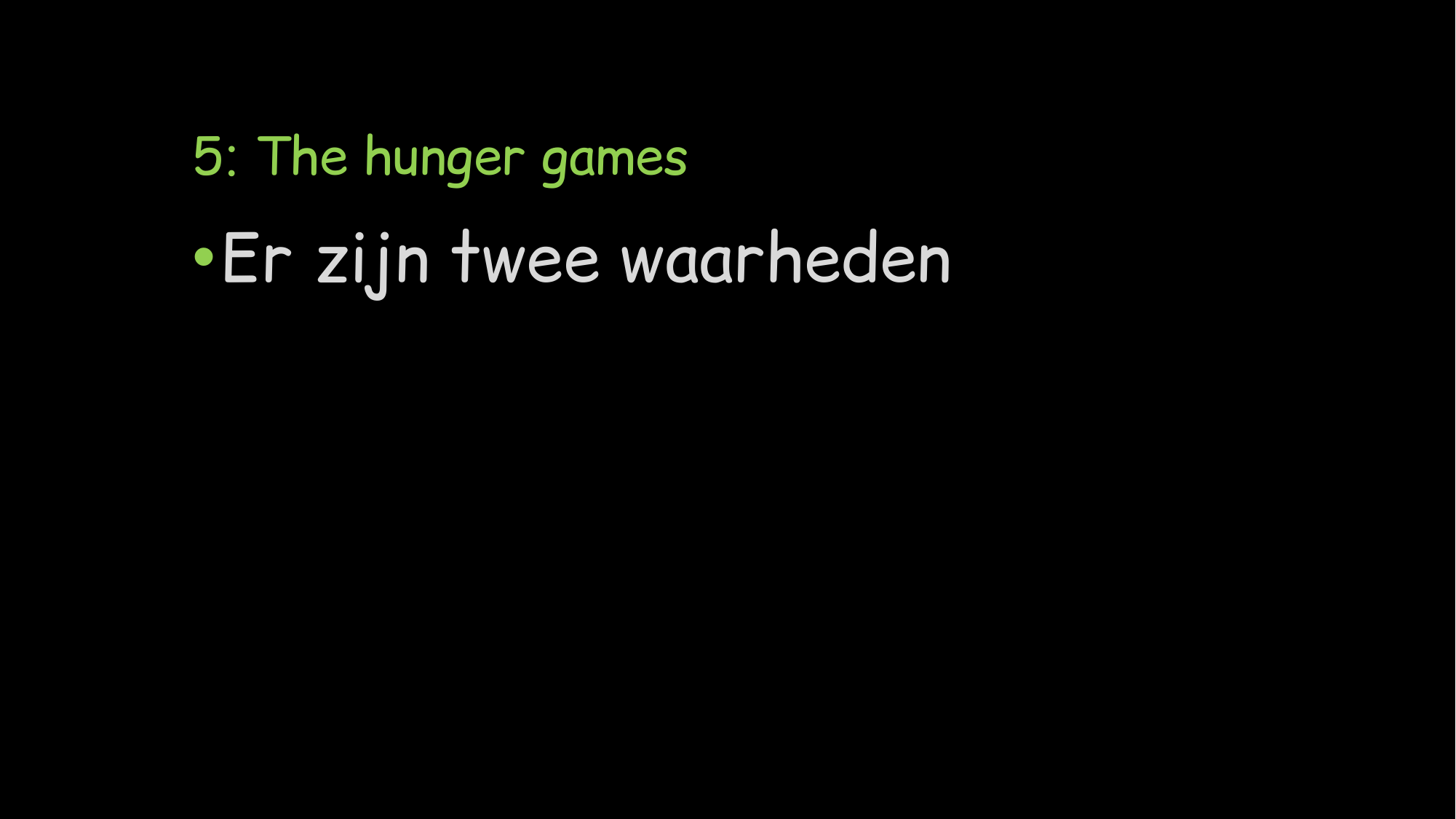

# 5: The hunger games
Er zijn twee waarheden